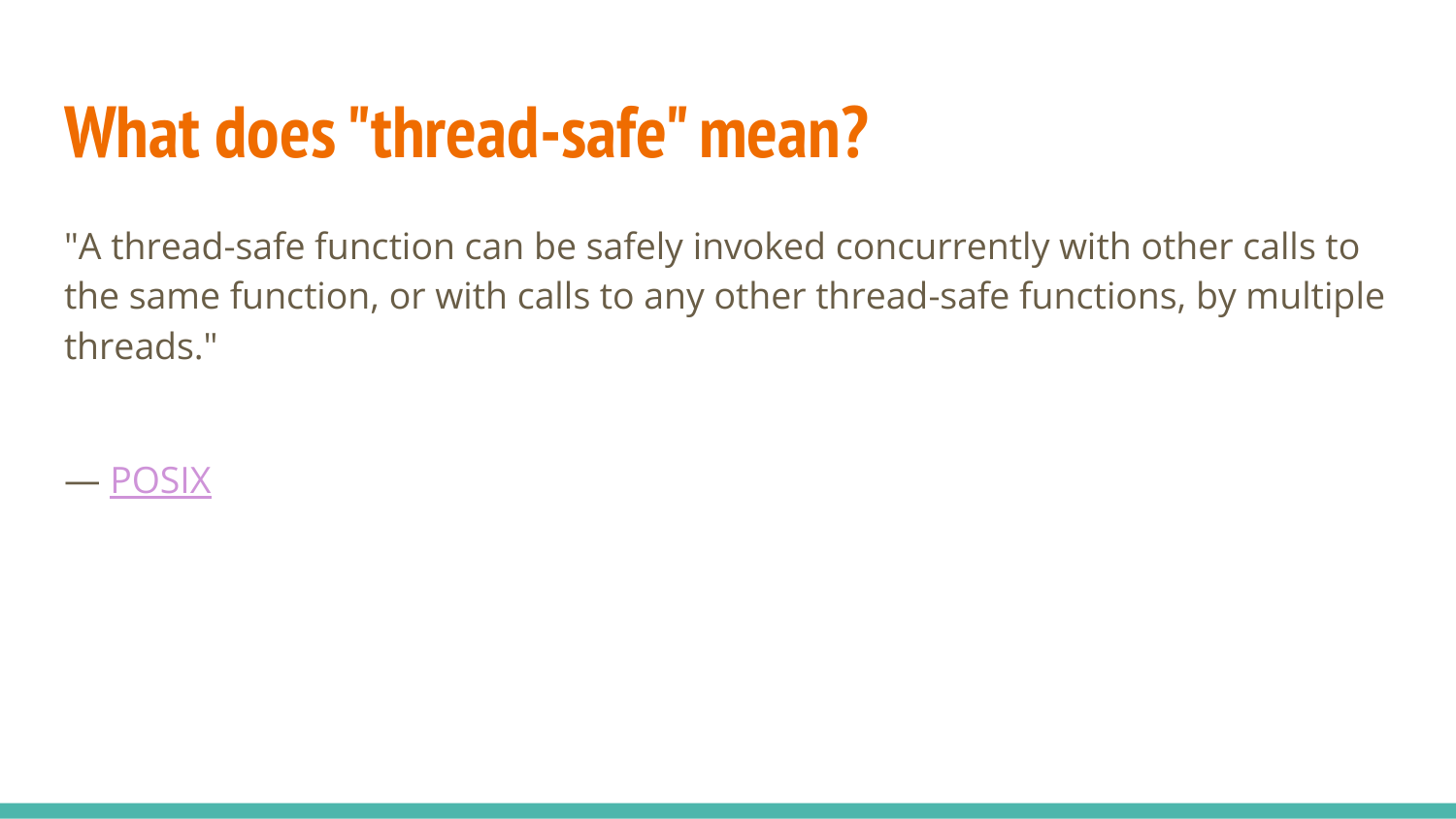

# What does "thread-safe" mean?
"A thread-safe function can be safely invoked concurrently with other calls to the same function, or with calls to any other thread-safe functions, by multiple threads."
									— POSIX